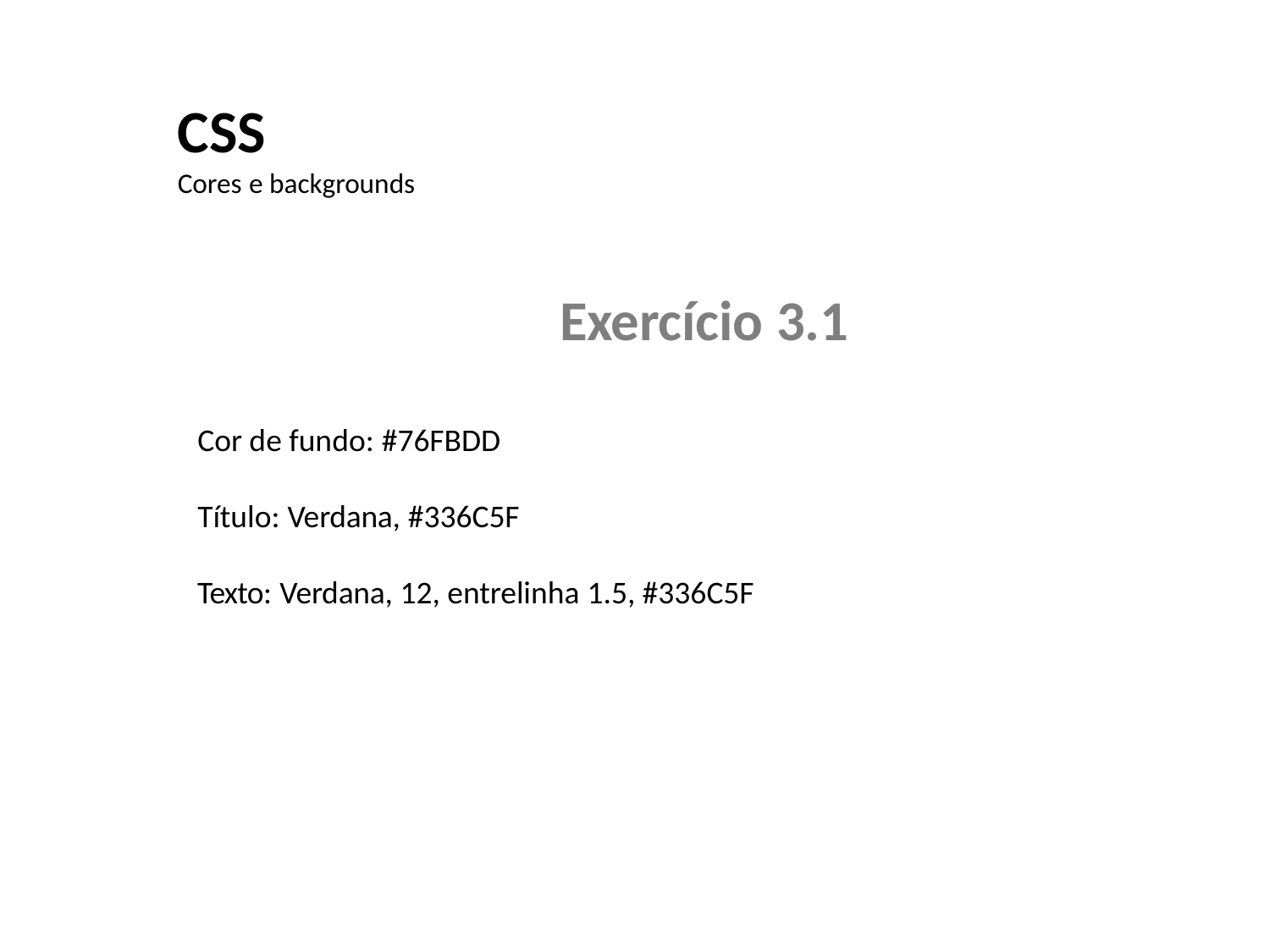

CSS
Cores e backgrounds
Exercício 3.1
Cor de fundo: #76FBDD
Título: Verdana, #336C5F
Texto: Verdana, 12, entrelinha 1.5, #336C5F